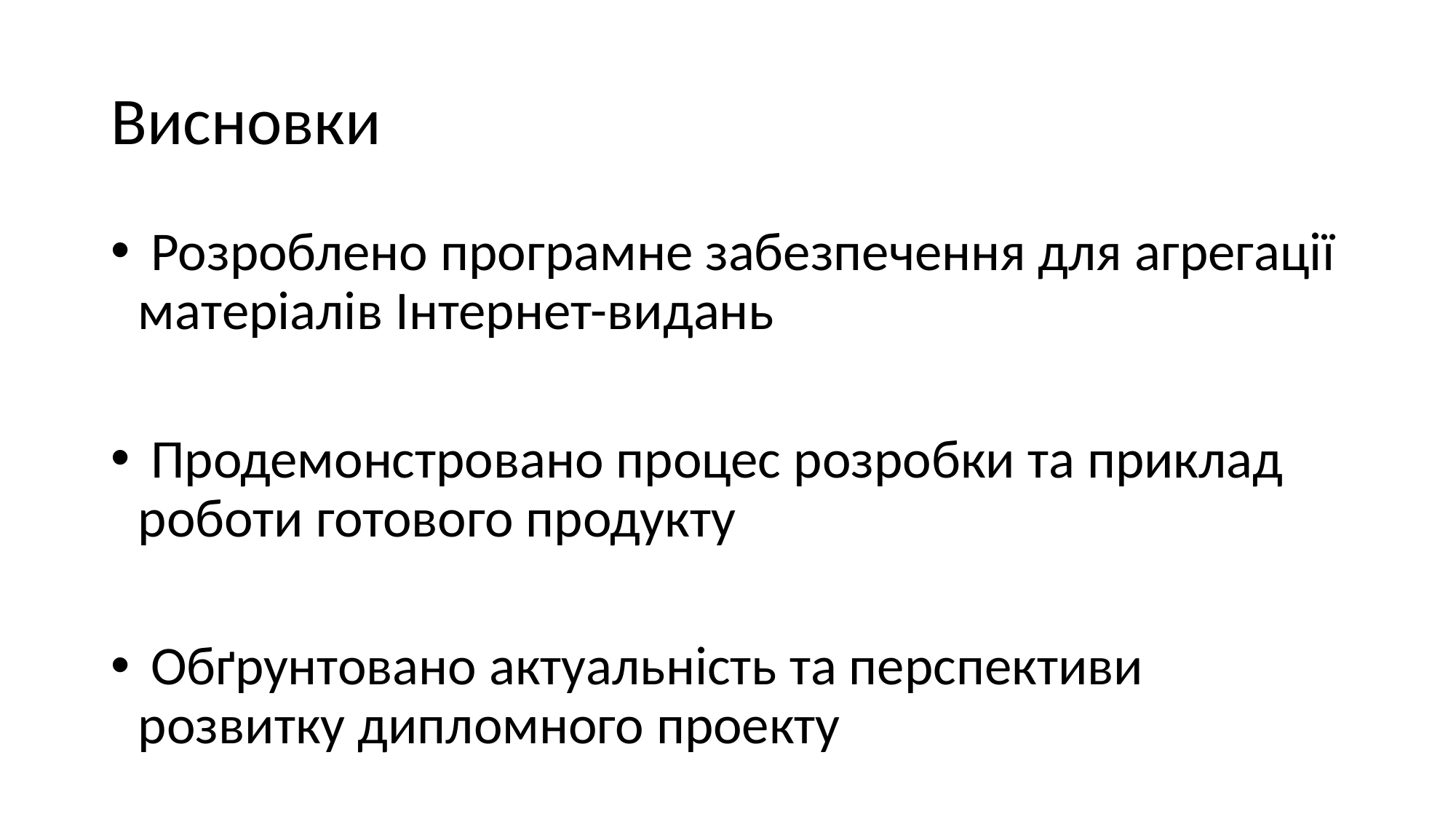

# Висновки
 Розроблено програмне забезпечення для агрегації матеріалів Інтернет-видань

 Продемонстровано процес розробки та приклад роботи готового продукту

 Обґрунтовано актуальність та перспективи розвитку дипломного проекту